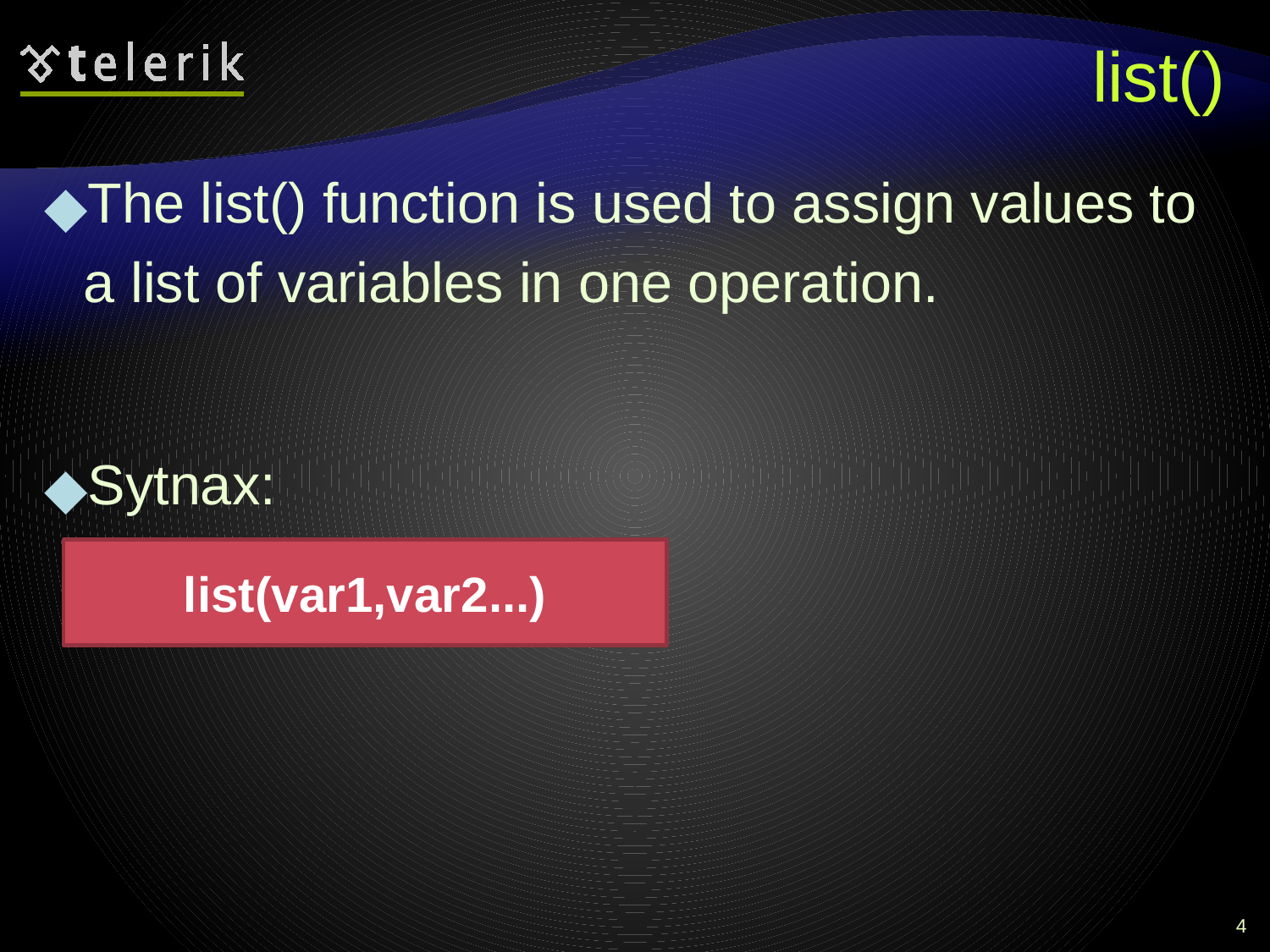

# list()
The list() function is used to assign values to a list of variables in one operation.

Sytnax:

list(var1,var2...)
4